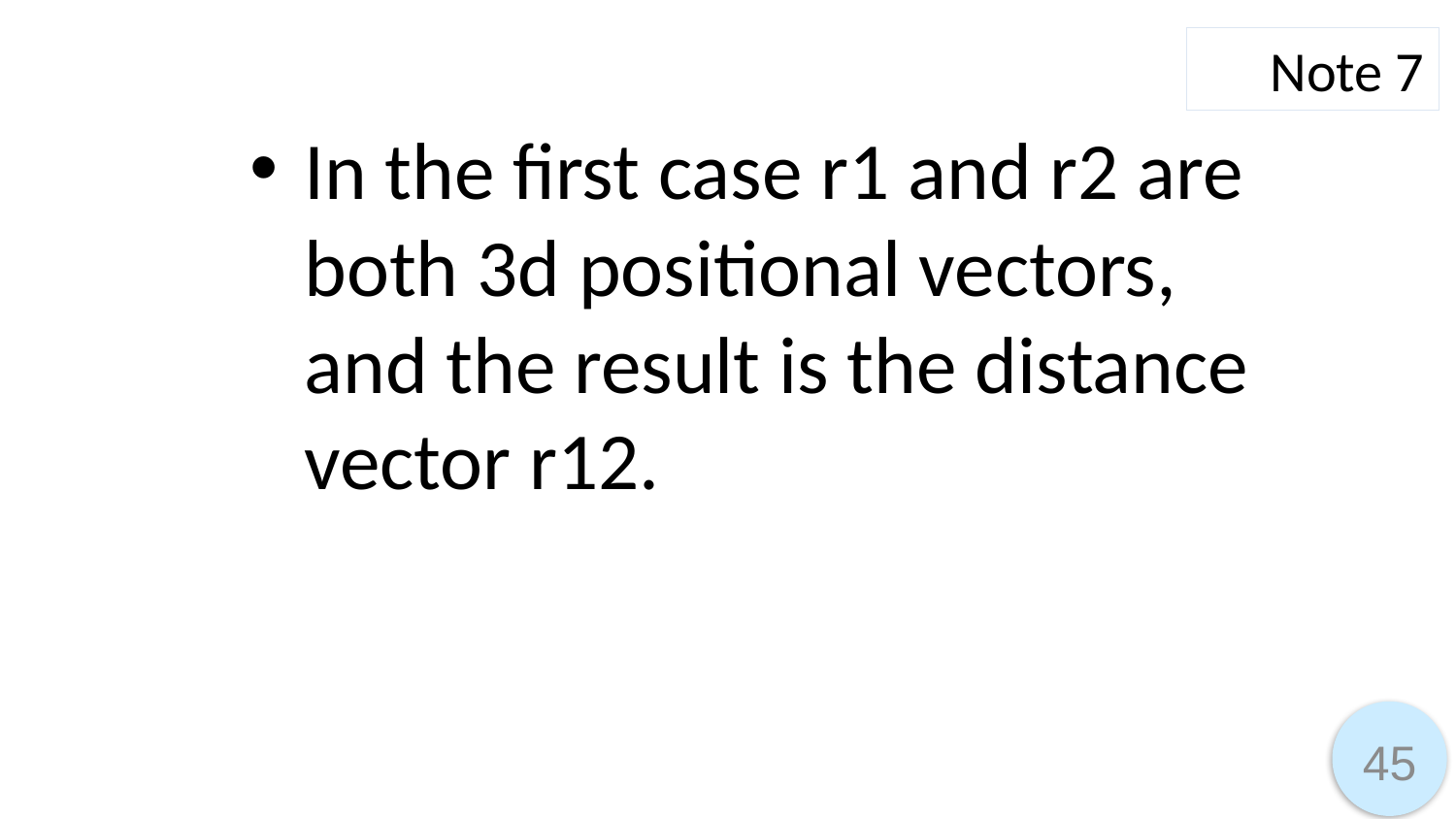

Note 7
In the first case r1 and r2 are both 3d positional vectors, and the result is the distance vector r12.
45